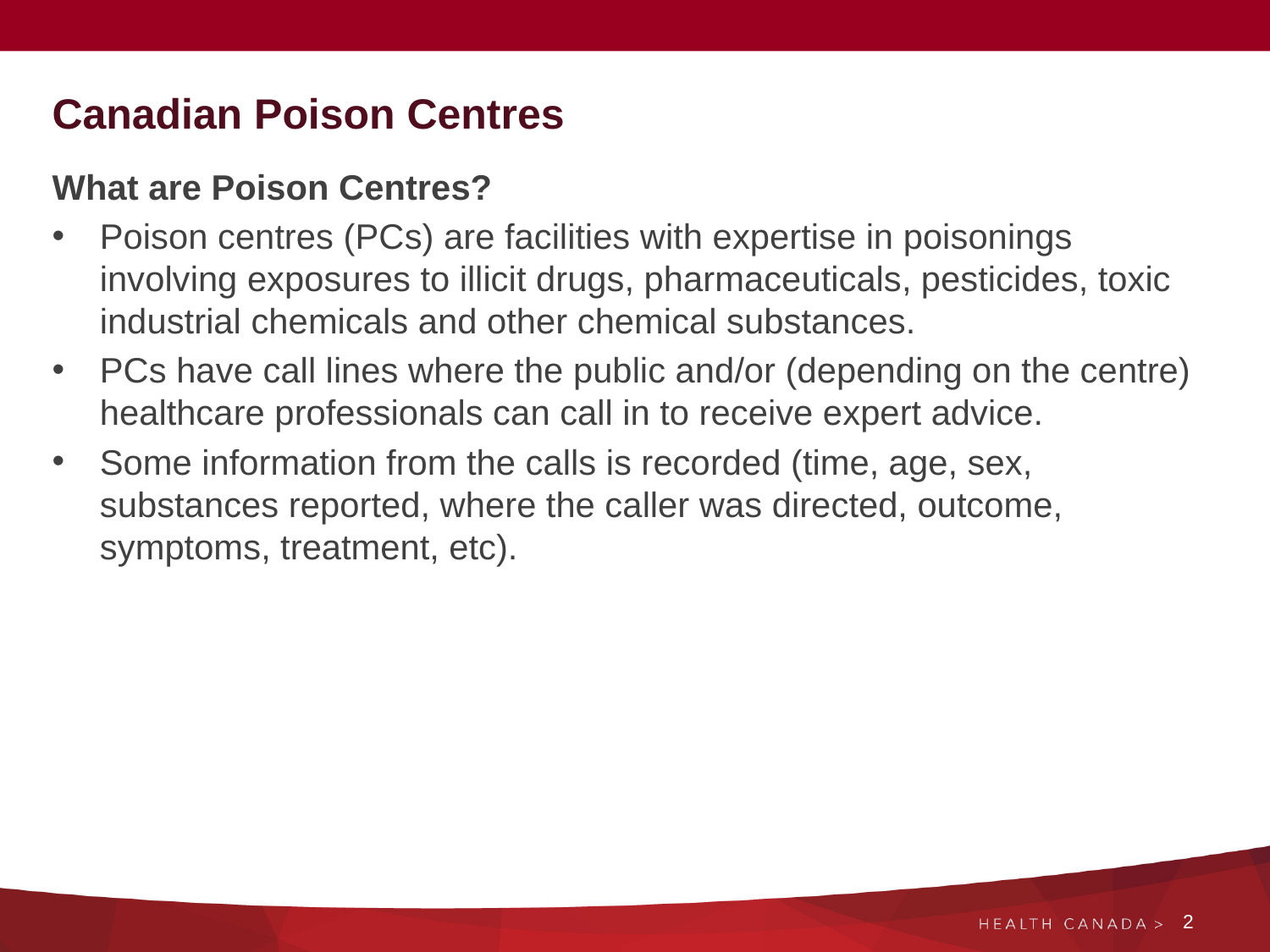

# Canadian Poison Centres
What are Poison Centres?
Poison centres (PCs) are facilities with expertise in poisonings involving exposures to illicit drugs, pharmaceuticals, pesticides, toxic industrial chemicals and other chemical substances.
PCs have call lines where the public and/or (depending on the centre) healthcare professionals can call in to receive expert advice.
Some information from the calls is recorded (time, age, sex, substances reported, where the caller was directed, outcome, symptoms, treatment, etc).
2